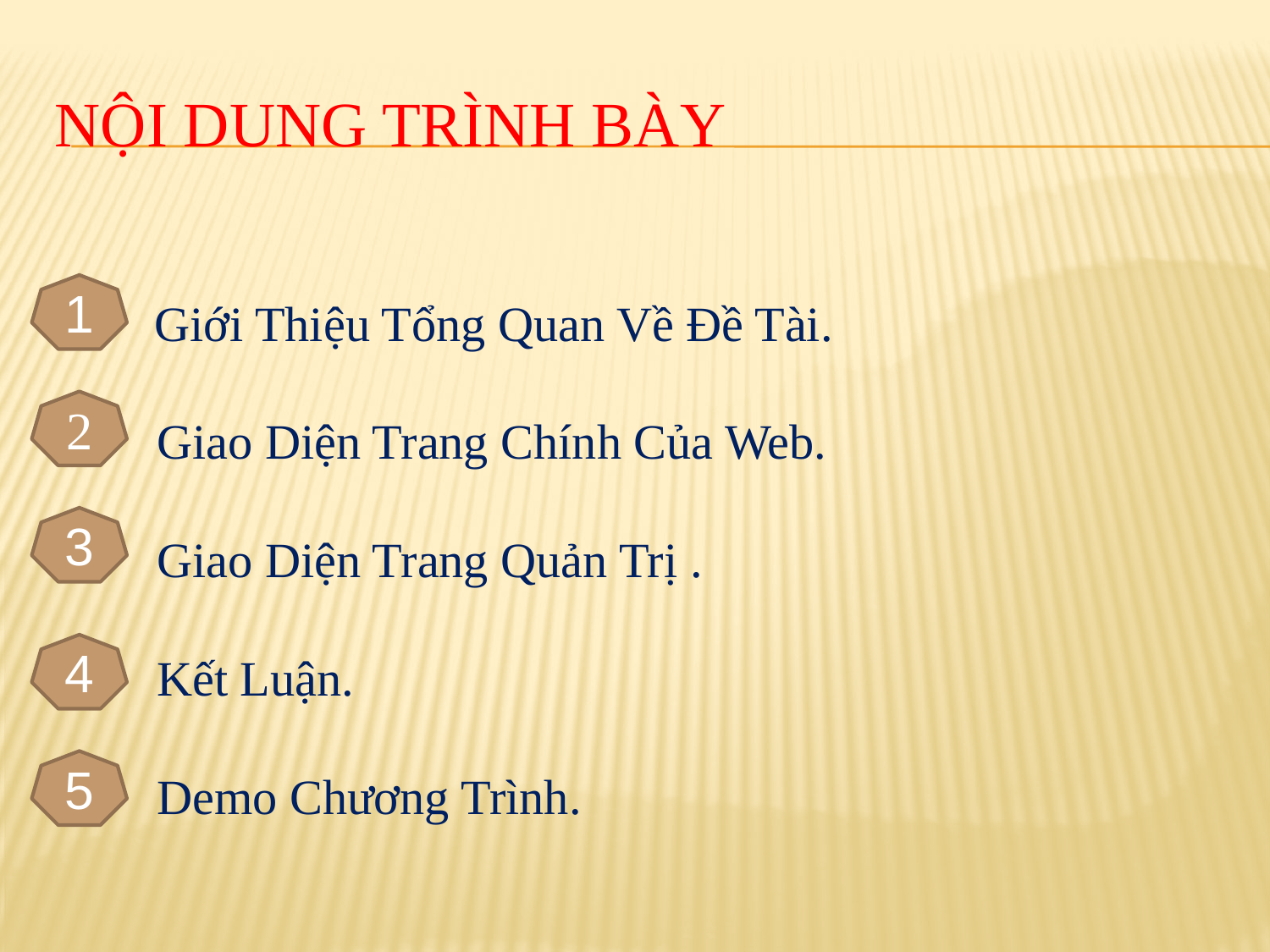

# Nội dung trình bày
1
         Giới Thiệu Tổng Quan Về Đề Tài.

 	Giao Diện Trang Chính Của Web.

	Giao Diện Trang Quản Trị .

	Kết Luận.

	Demo Chương Trình.

2
3
4
5